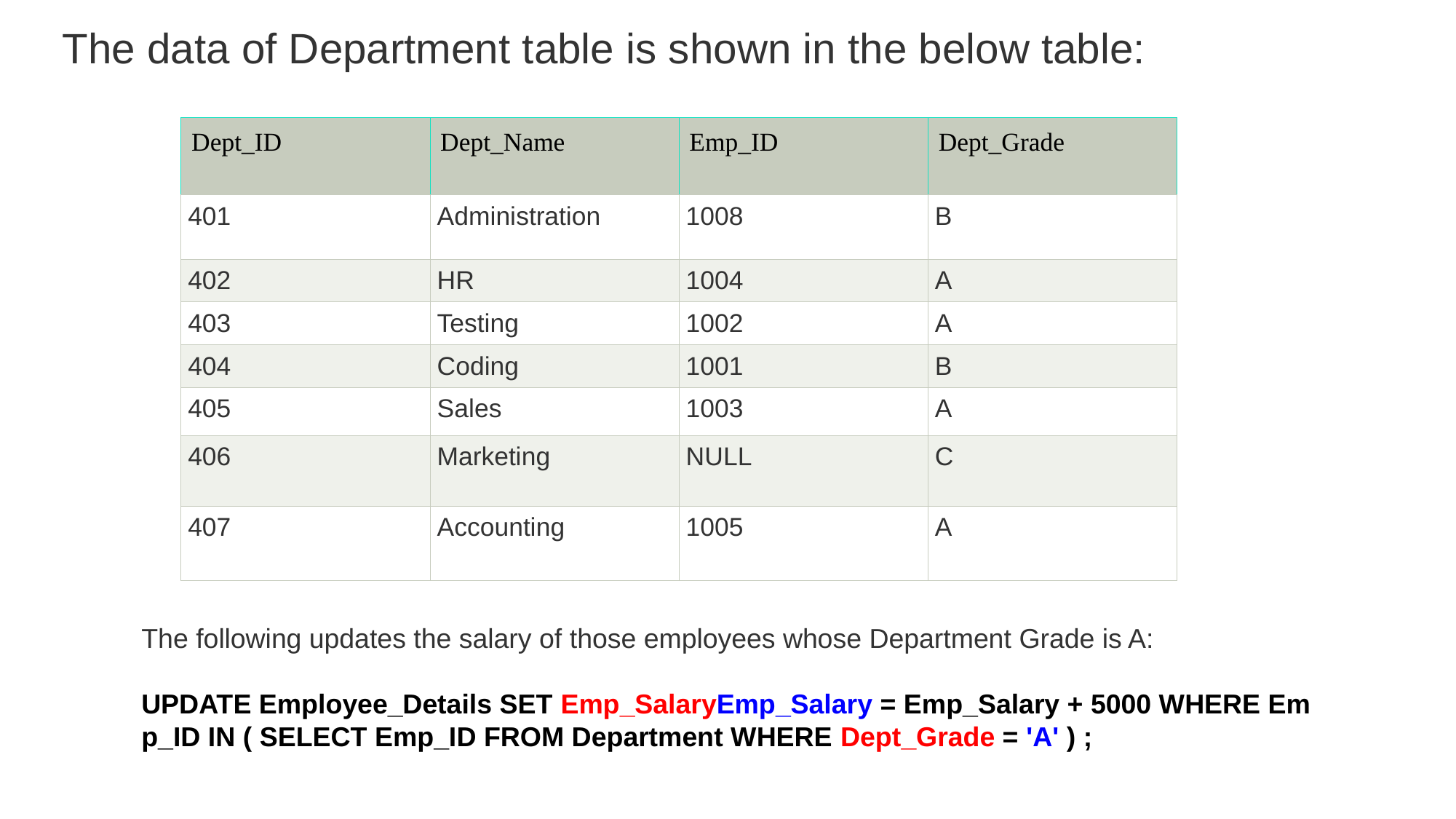

The data of Department table is shown in the below table:

| Dept\_ID | Dept\_Name | Emp\_ID | Dept\_Grade |
| --- | --- | --- | --- |
| 401 | Administration | 1008 | B |
| 402 | HR | 1004 | A |
| 403 | Testing | 1002 | A |
| 404 | Coding | 1001 | B |
| 405 | Sales | 1003 | A |
| 406 | Marketing | NULL | C |
| 407 | Accounting | 1005 | A |
The following updates the salary of those employees whose Department Grade is A:

UPDATE Employee_Details SET Emp_SalaryEmp_Salary = Emp_Salary + 5000 WHERE Emp_ID IN ( SELECT Emp_ID FROM Department WHERE Dept_Grade = 'A' ) ;